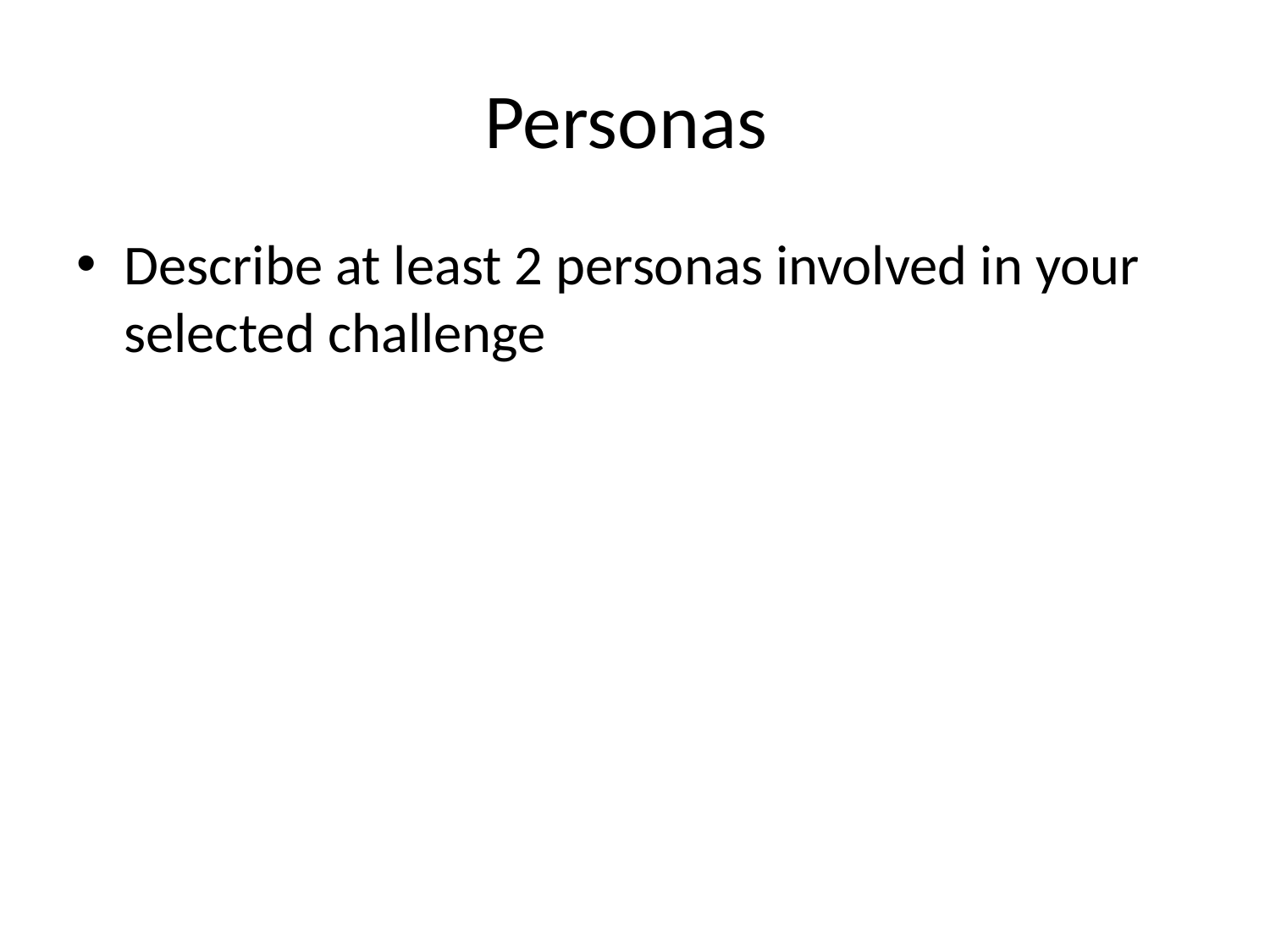

# Personas
Describe at least 2 personas involved in your selected challenge